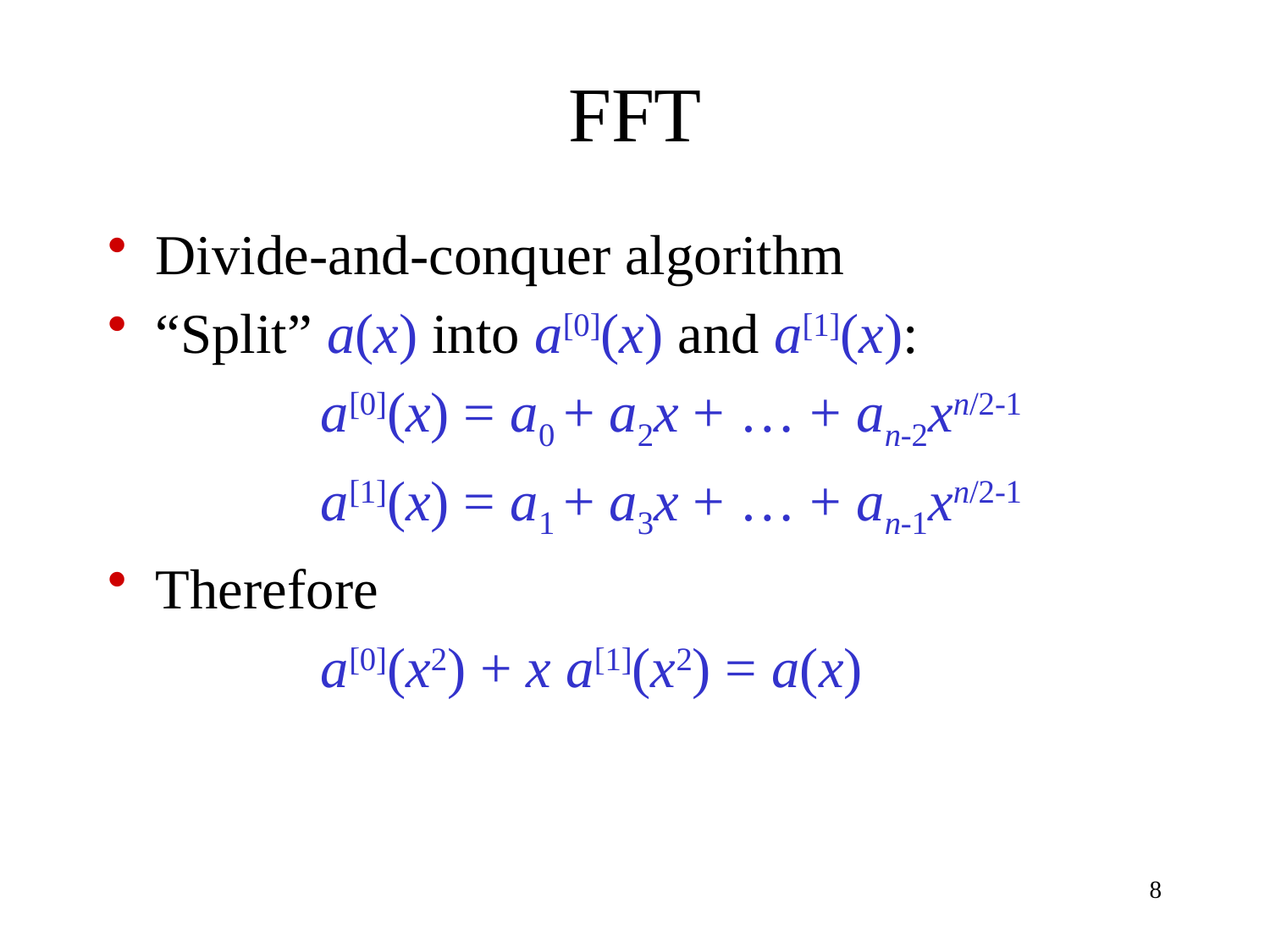

# FFT
Divide-and-conquer algorithm
“Split” a(x) into a[0](x) and a[1](x):
               a[0](x) = a0 + a2x + … + an-2xn/2-1
               a[1](x) = a1 + a3x + … + an-1xn/2-1
Therefore
               a[0](x2) + x a[1](x2) = a(x)

8